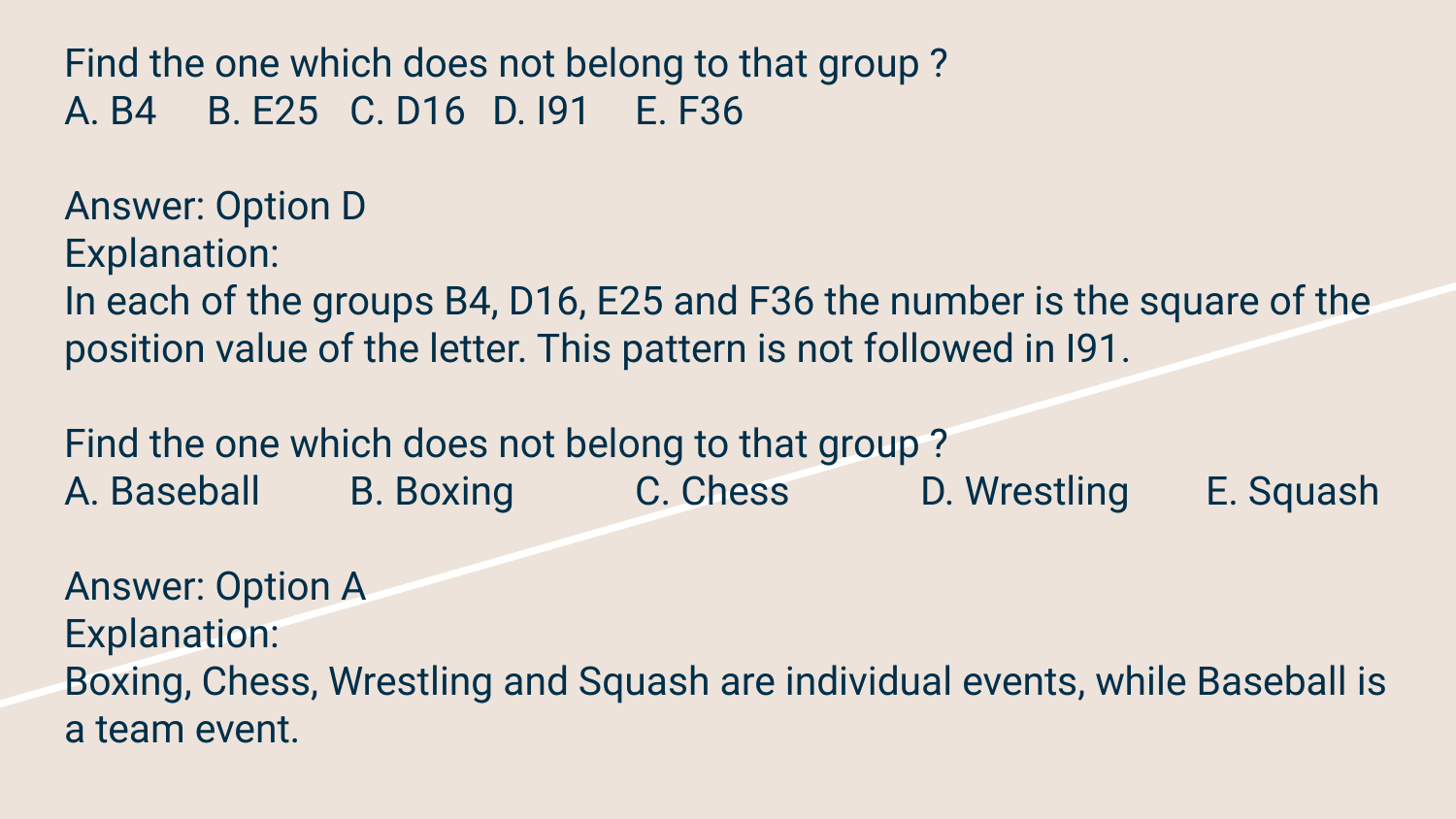

# Find the one which does not belong to that group ?
A. B4		B. E25		C. D16		D. I91		E. F36

Answer: Option D
Explanation:
In each of the groups B4, D16, E25 and F36 the number is the square of the position value of the letter. This pattern is not followed in I91.

Find the one which does not belong to that group ?
A. Baseball		B. Boxing		C. Chess		D. Wrestling		E. Squash

Answer: Option A
Explanation:
Boxing, Chess, Wrestling and Squash are individual events, while Baseball is a team event.